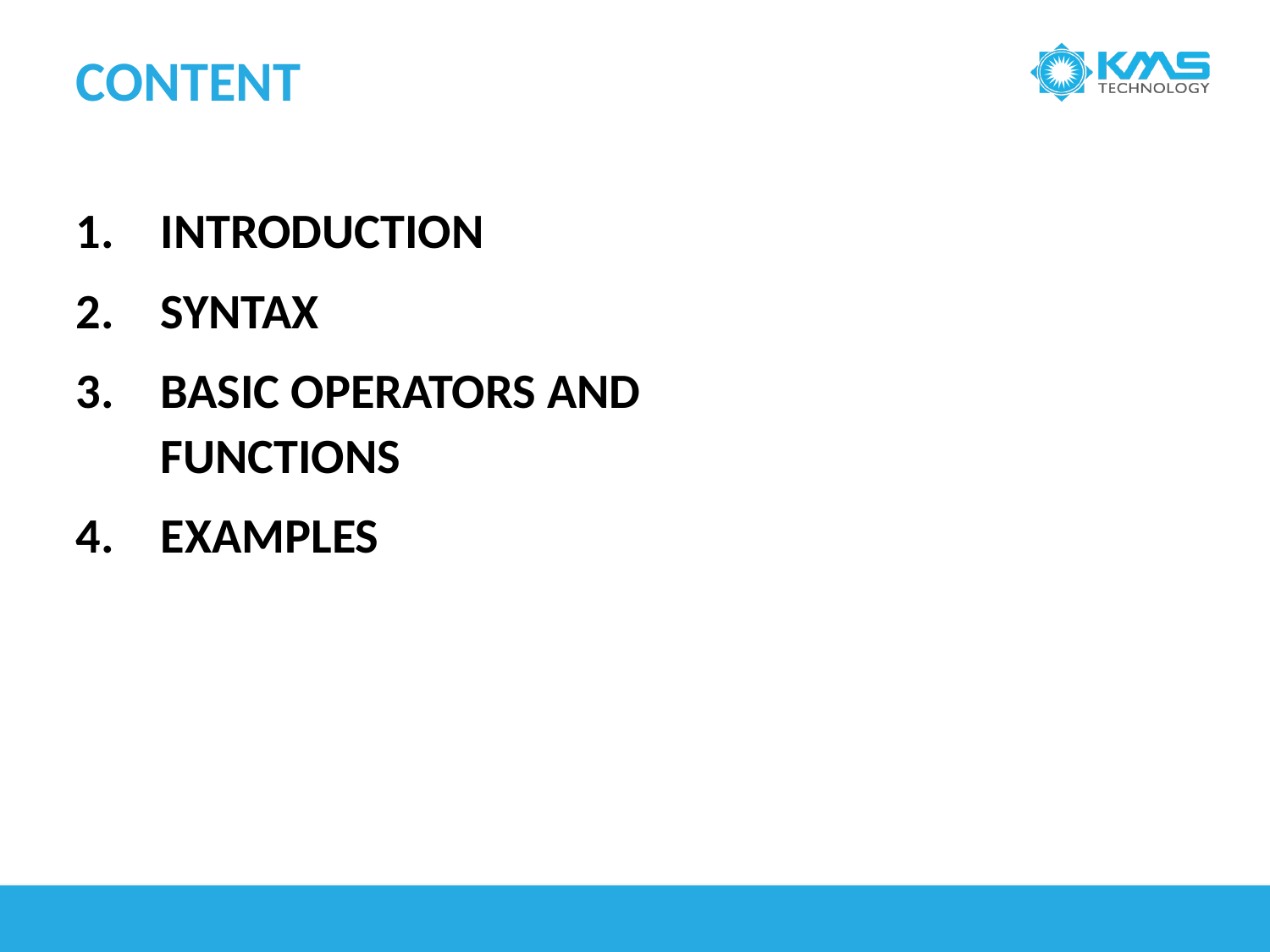

# Content
Introduction
Syntax
Basic operators and functions
Examples